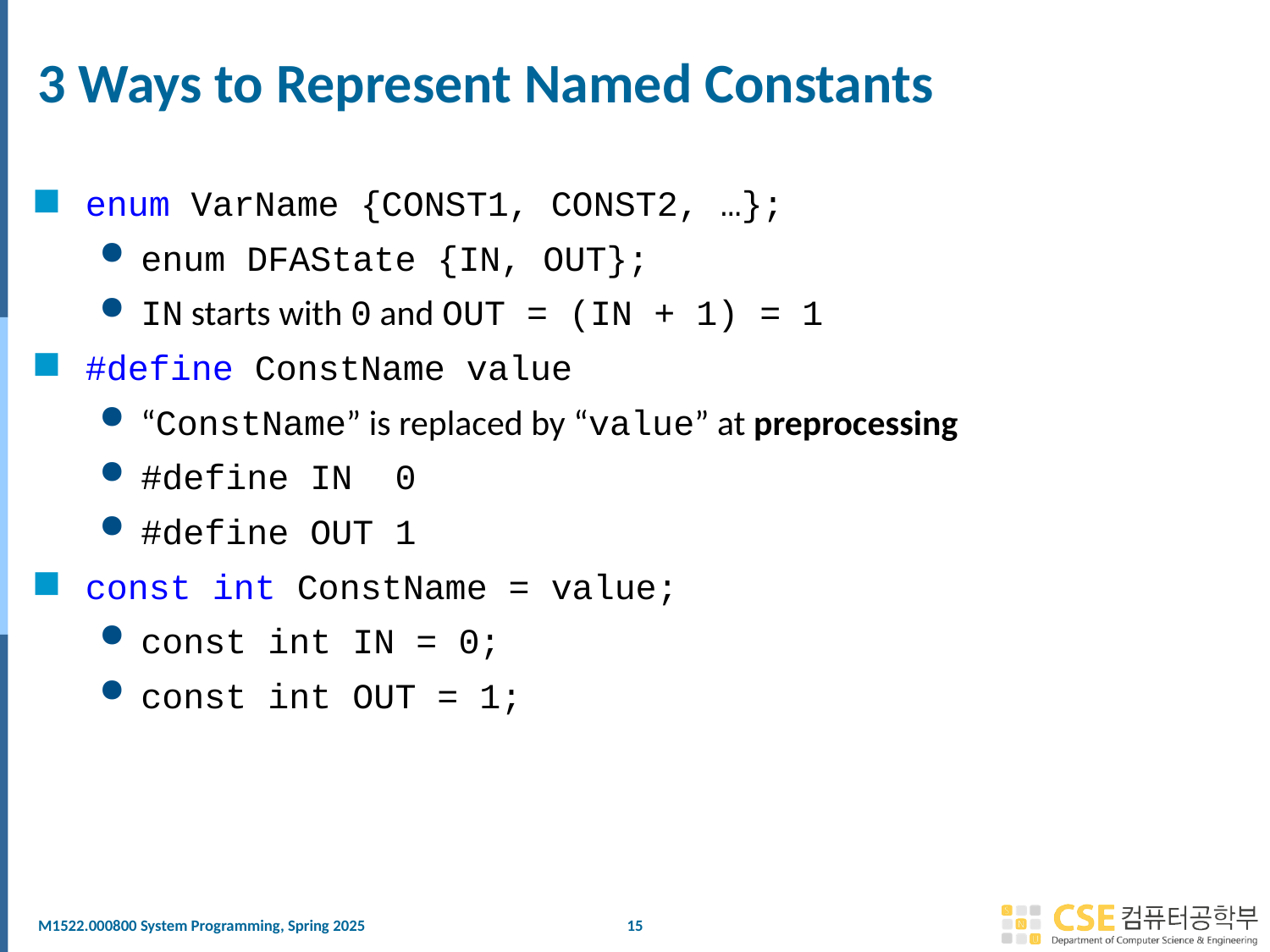

# 3 Ways to Represent Named Constants
enum VarName {CONST1, CONST2, …};
enum DFAState {IN, OUT};
IN starts with 0 and OUT = (IN + 1) = 1
#define ConstName value
“ConstName” is replaced by “value” at preprocessing
#define IN  0
#define OUT 1
const int ConstName = value;
const int IN = 0;
const int OUT = 1;